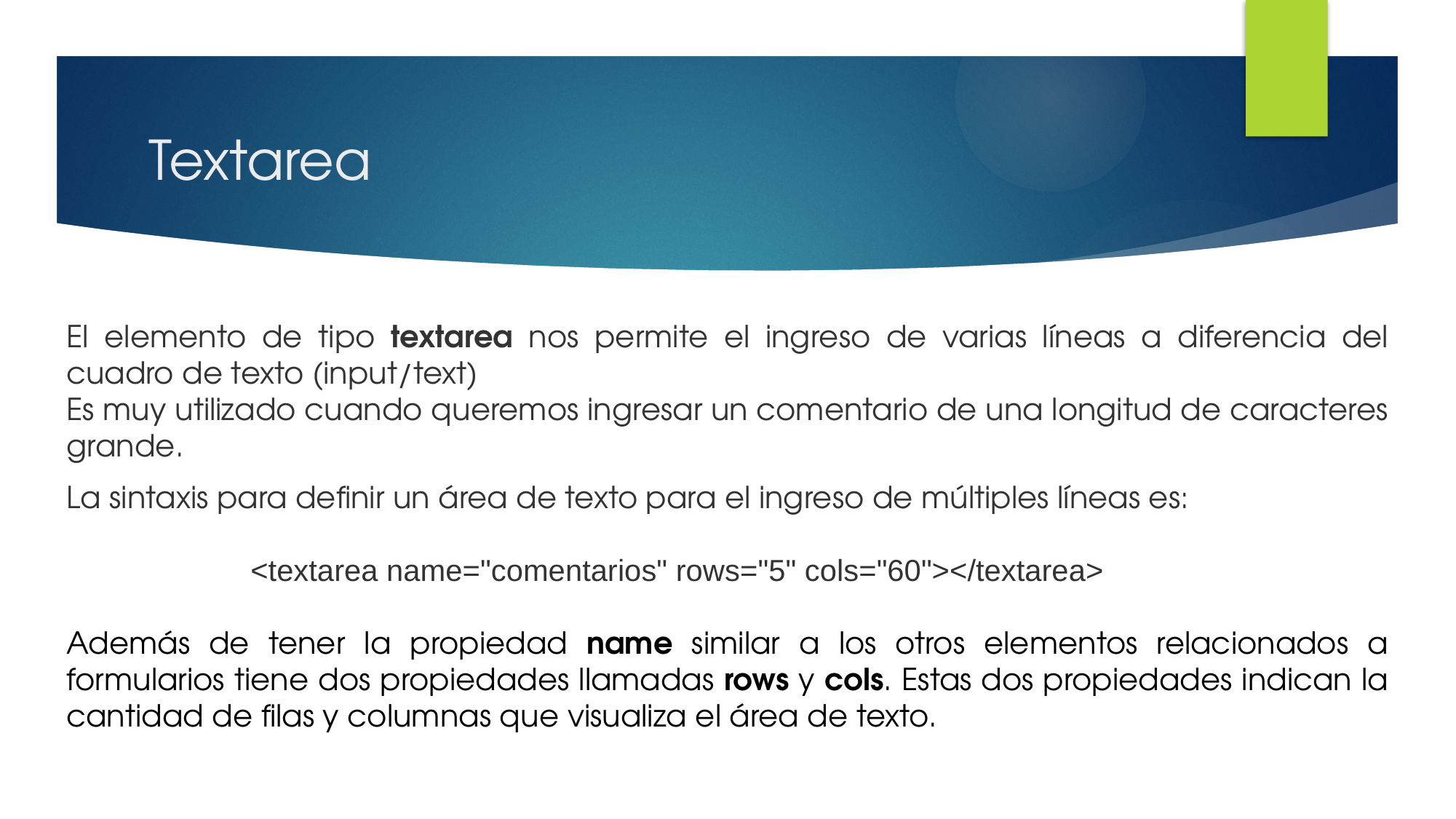

# Textarea
El elemento de tipo textarea nos permite el ingreso de varias líneas a diferencia del cuadro de texto (input/text)
Es muy utilizado cuando queremos ingresar un comentario de una longitud de caracteres grande.

La sintaxis para definir un área de texto para el ingreso de múltiples líneas es:

                      <textarea name="comentarios" rows="5" cols="60"></textarea>

Además de tener la propiedad name similar a los otros elementos relacionados a formularios tiene dos propiedades llamadas rows y cols. Estas dos propiedades indican la cantidad de filas y columnas que visualiza el área de texto.